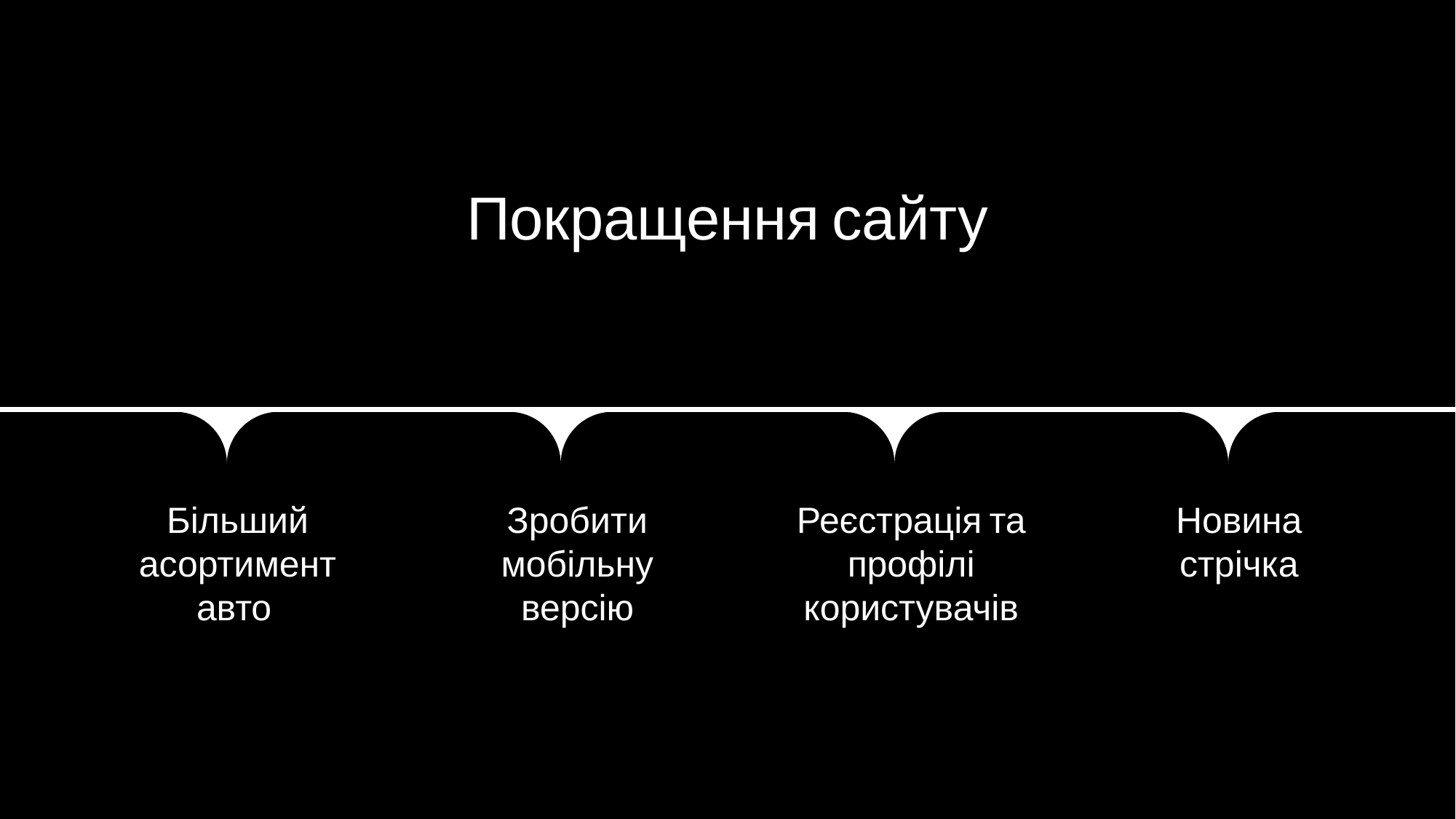

Покращення сайту

Більший асортимент авто

Зробити мобільну версію

Реєстрація та профілі користувачів
Новина стрічка